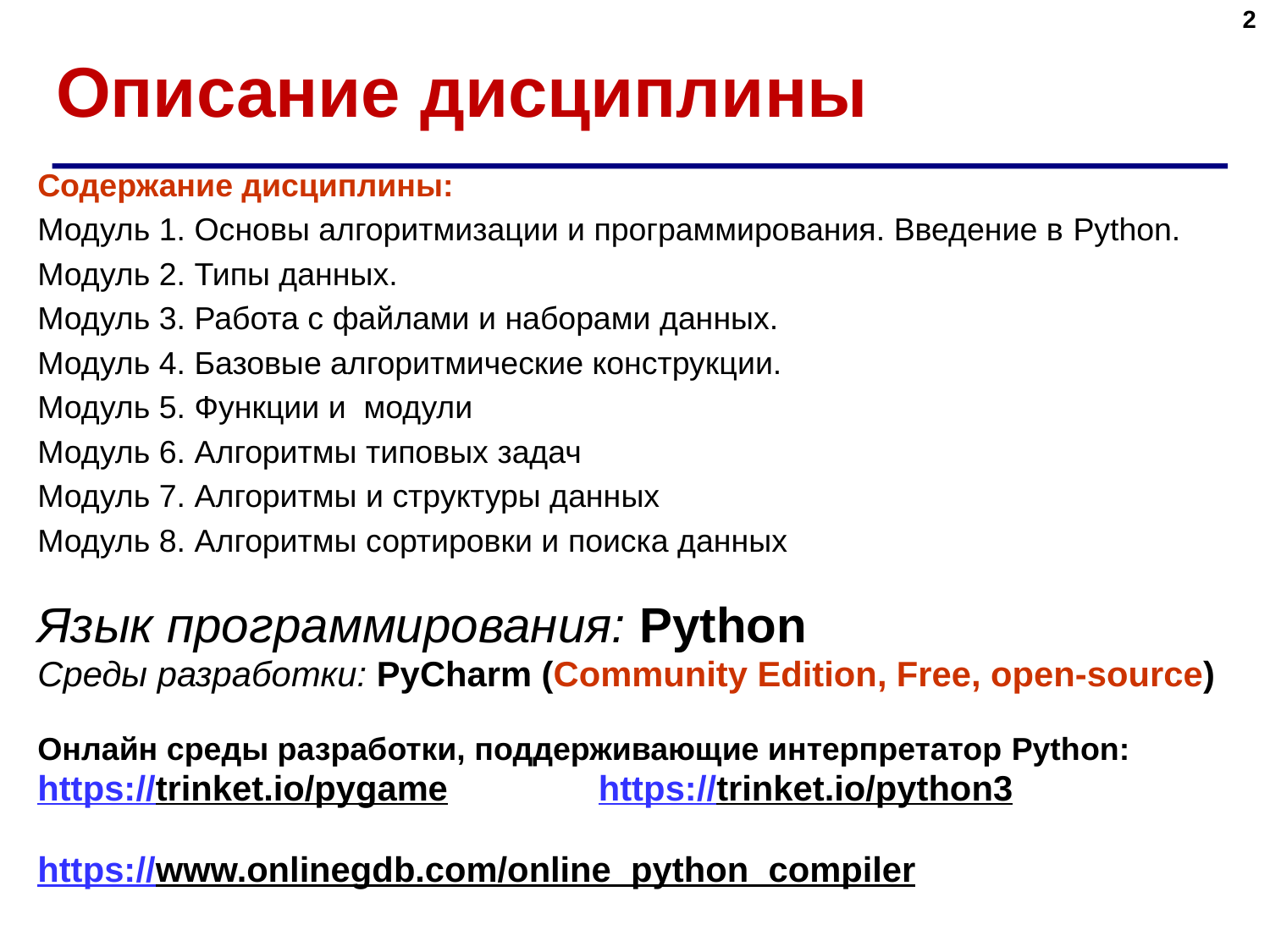

2
# Описание дисциплины
Содержание дисциплины:
Модуль 1. Основы алгоритмизации и программирования. Введение в Python.
Модуль 2. Типы данных.
Модуль 3. Работа с файлами и наборами данных.
Модуль 4. Базовые алгоритмические конструкции.
Модуль 5. Функции и  модули
Модуль 6. Алгоритмы типовых задач
Модуль 7. Алгоритмы и структуры данных
Модуль 8. Алгоритмы сортировки и поиска данных

Язык программирования: Python
Среды разработки: PyCharm (Community Edition, Free, open-source)

Онлайн среды разработки, поддерживающие интерпретатор Python:
https://trinket.io/pygame		https://trinket.io/python3

https://www.onlinegdb.com/online_python_compiler